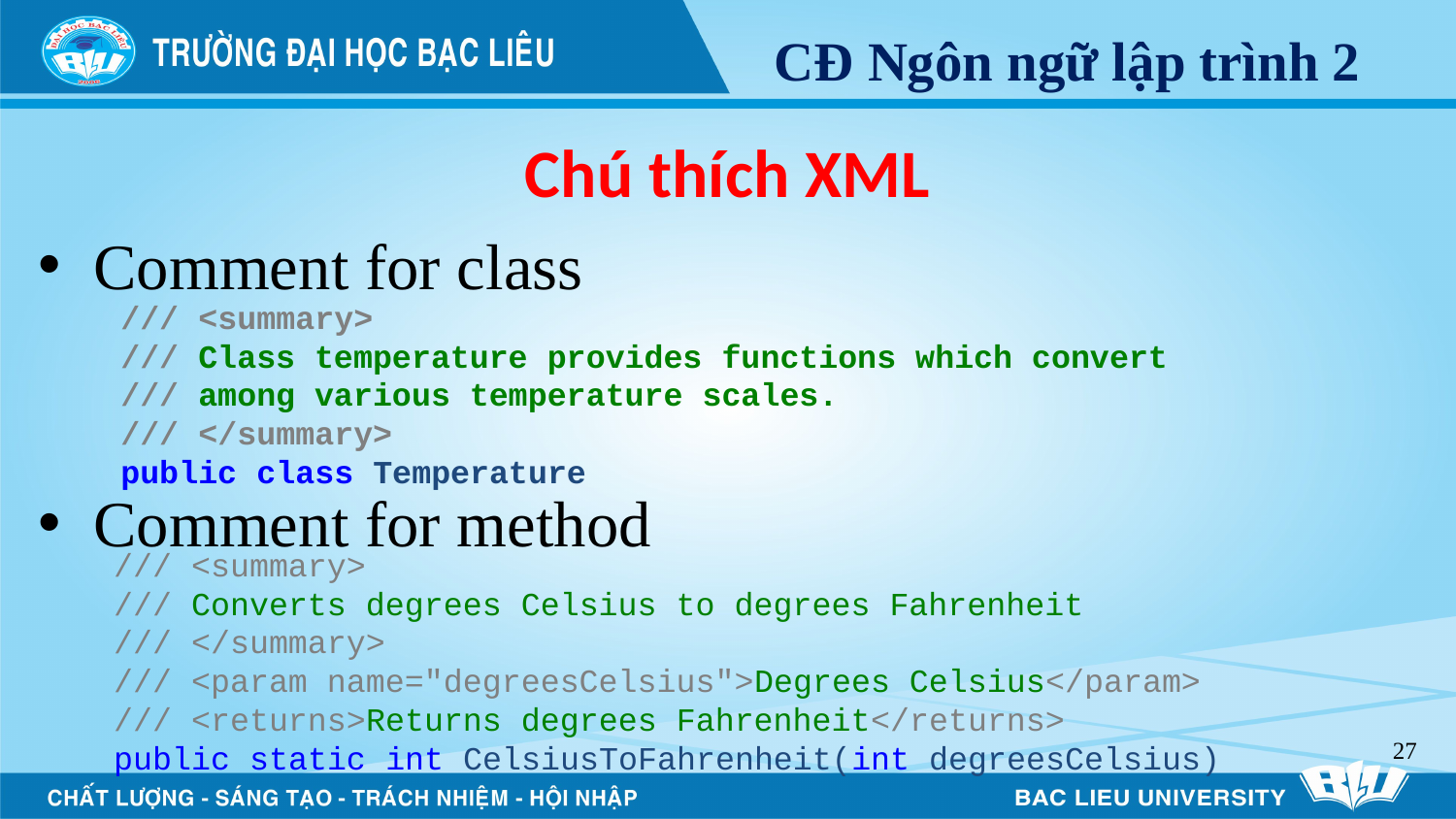

# Chú thích XML
Comment for class

Comment for method

  /// <summary>
  /// Class temperature provides functions which convert
  /// among various temperature scales.
  /// </summary>
  public class Temperature

  /// <summary>
  /// Converts degrees Celsius to degrees Fahrenheit
  /// </summary>
  /// <param name="degreesCelsius">Degrees Celsius</param>
  /// <returns>Returns degrees Fahrenheit</returns>
  public static int CelsiusToFahrenheit(int degreesCelsius)
27